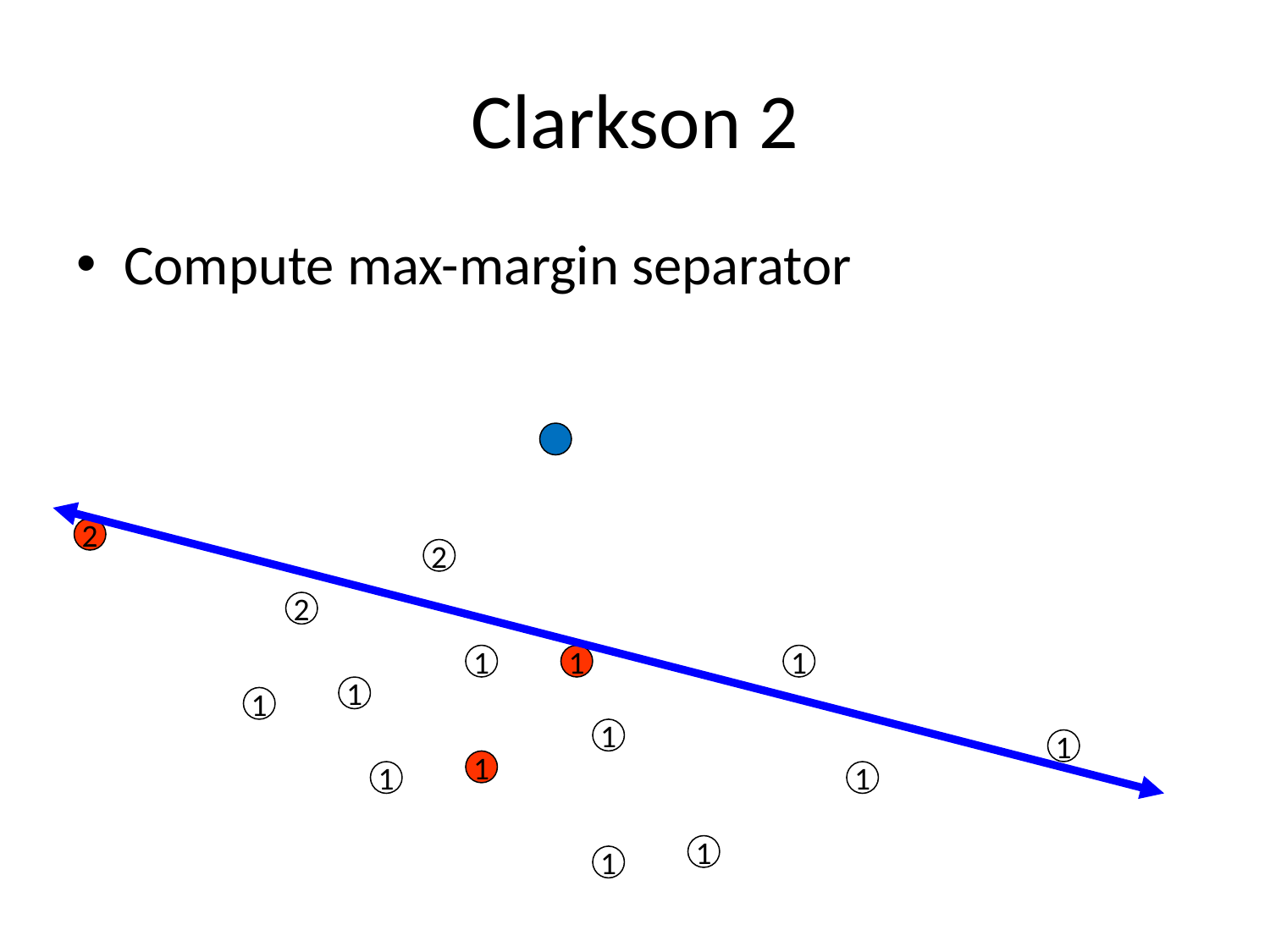

# Clarkson 2
Compute max-margin separator

2
2
2
1
1
1
1
1
1
1
1
1
1
1
1